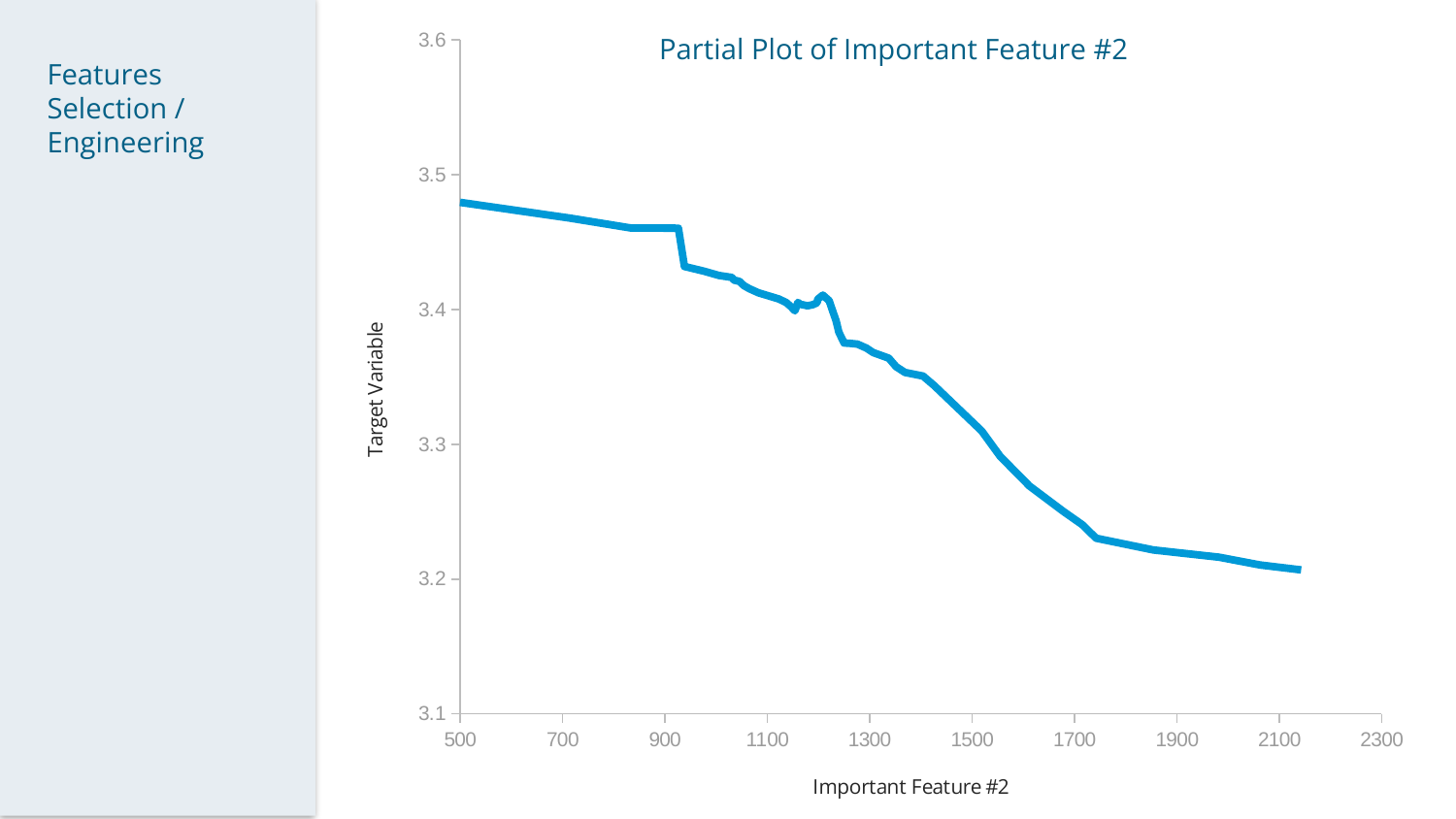

### Chart

| Category | Average |
|---|---|
Partial Plot of Important Feature #2
Features Selection / Engineering